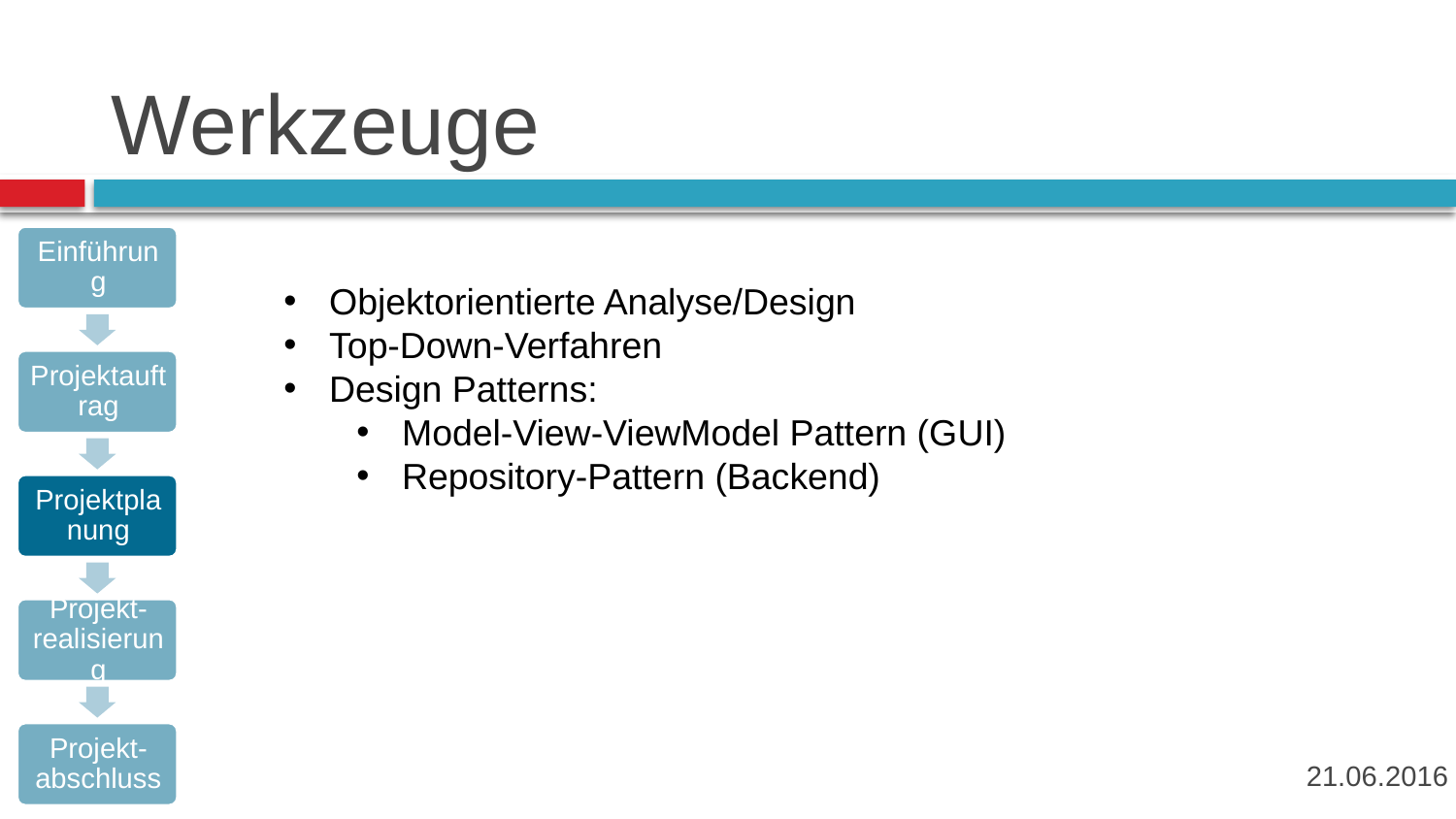

# Werkzeuge
Einführung

Projektauftrag

Projektplanung

Projekt-realisierung

Projekt-abschluss
Objektorientierte Analyse/Design
Top-Down-Verfahren
Design Patterns:
Model-View-ViewModel Pattern (GUI)
Repository-Pattern (Backend)
12
21.06.2016